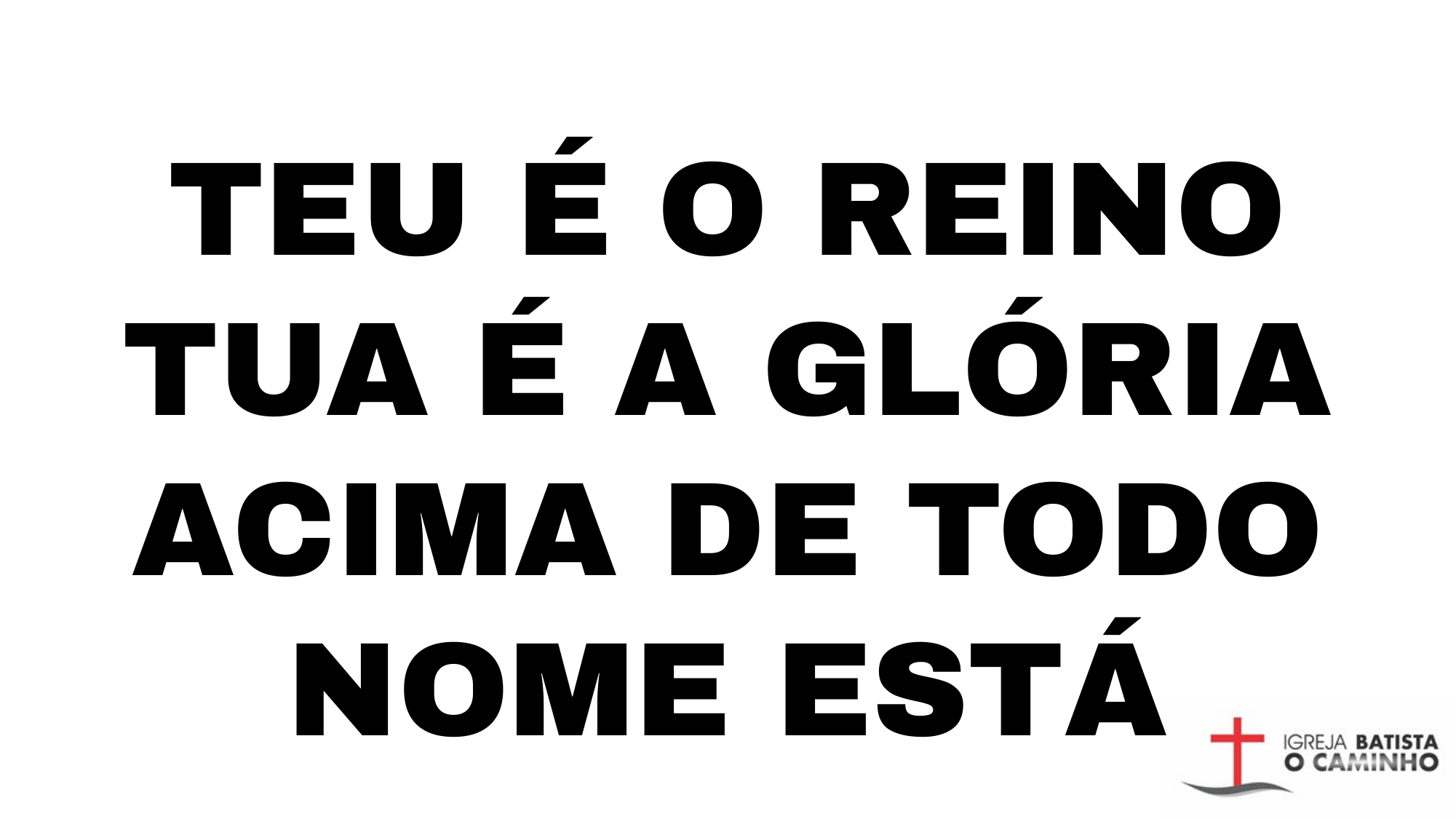

TEU É O REINO
TUA É A GLÓRIA
ACIMA DE TODO NOME ESTÁ